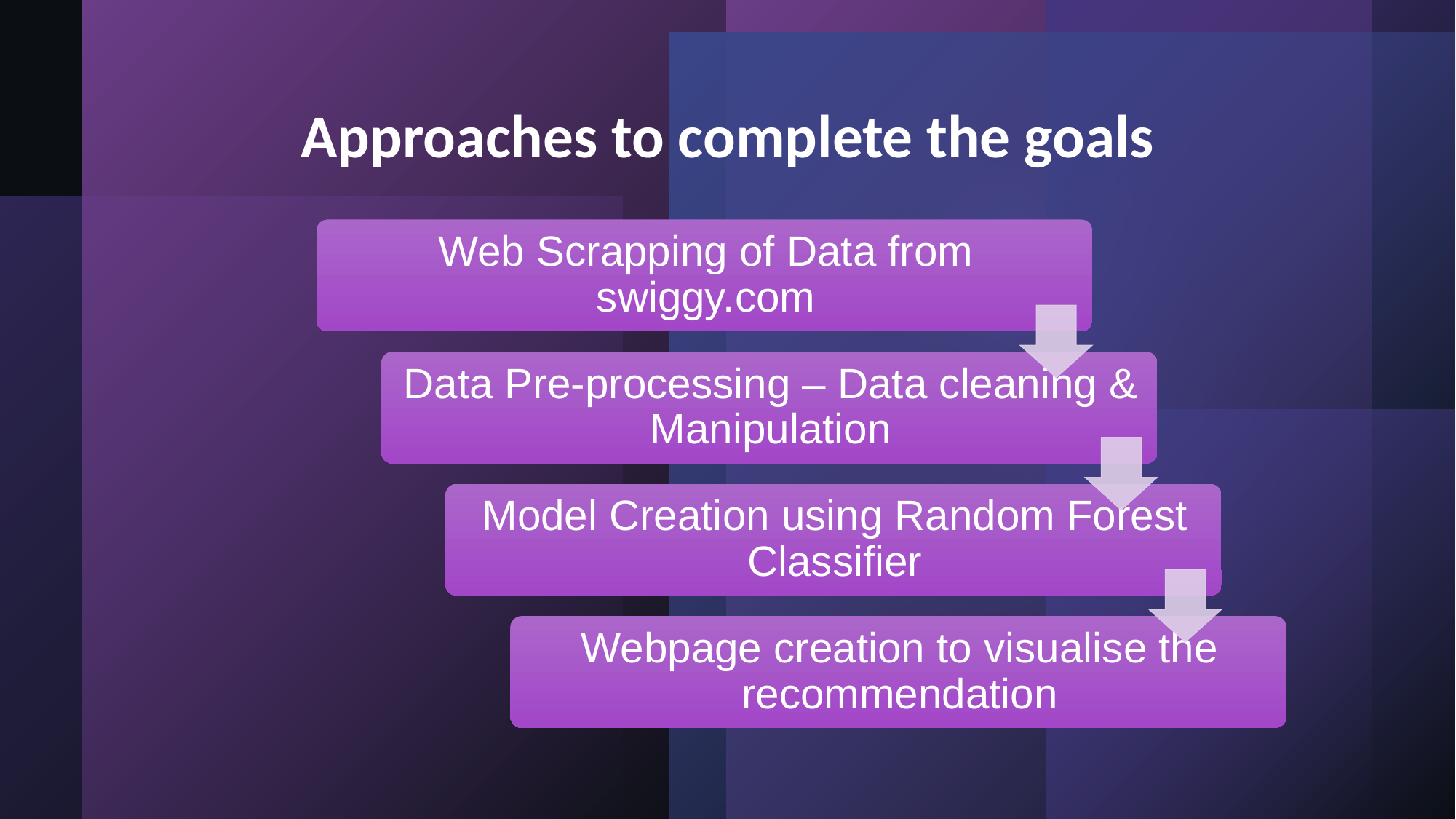

Approaches to complete the goals
Web Scrapping of Data from swiggy.com
Data Pre-processing – Data cleaning & Manipulation
Model Creation using Random Forest Classifier
Webpage creation to visualise the recommendation